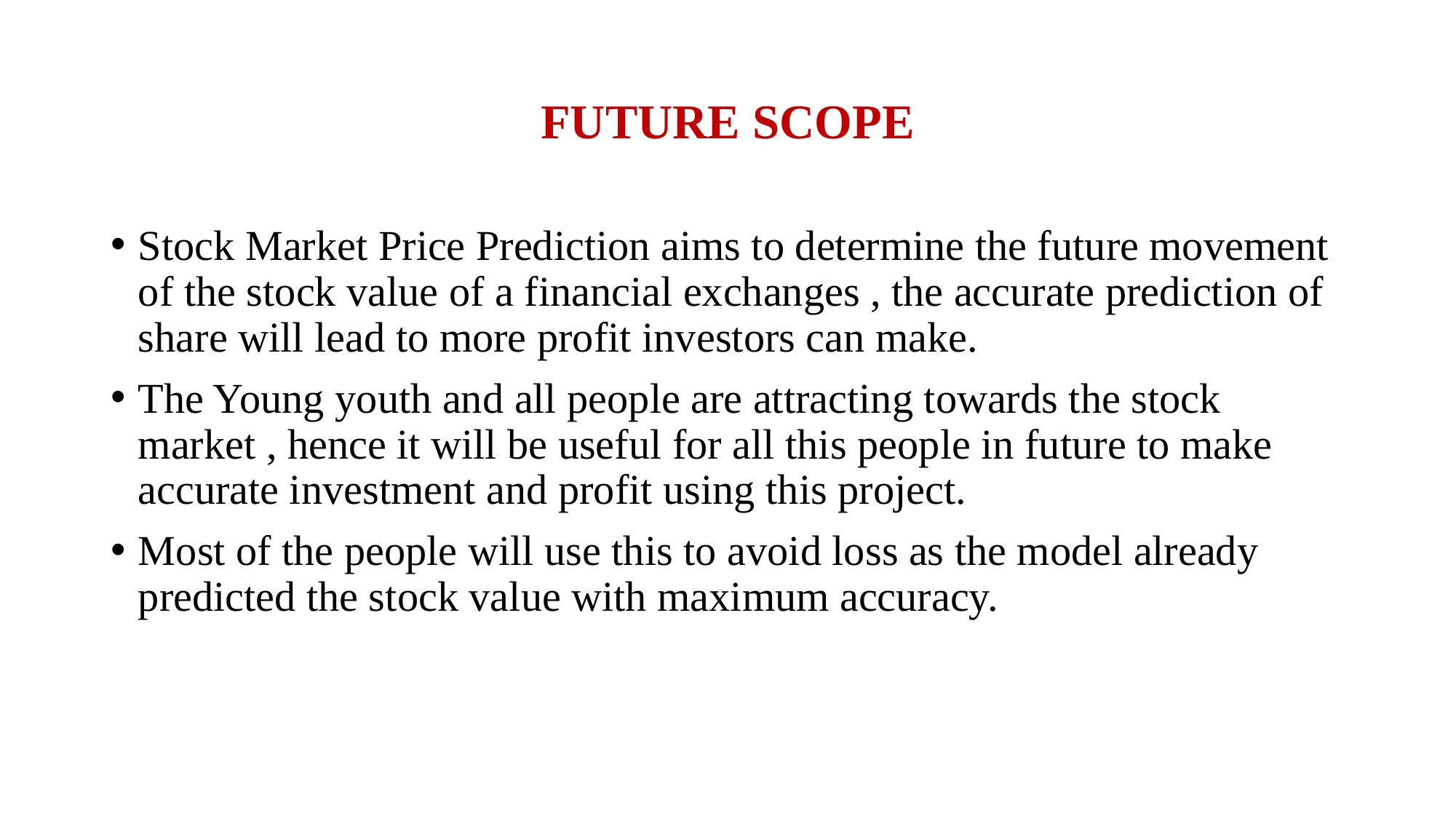

# FUTURE SCOPE
Stock Market Price Prediction aims to determine the future movement of the stock value of a financial exchanges , the accurate prediction of share will lead to more profit investors can make.
The Young youth and all people are attracting towards the stock market , hence it will be useful for all this people in future to make accurate investment and profit using this project.
Most of the people will use this to avoid loss as the model already predicted the stock value with maximum accuracy.